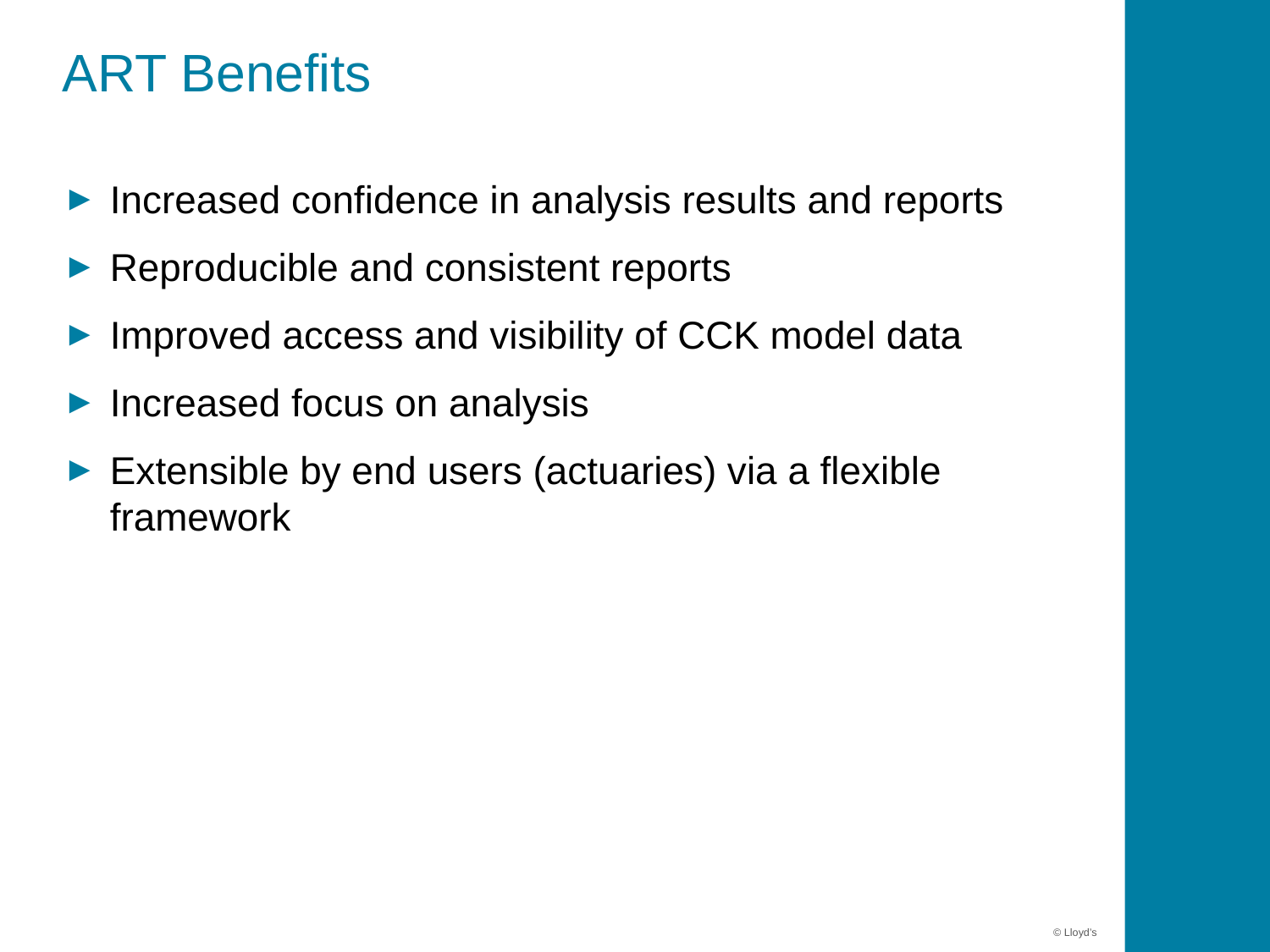

# ART Benefits
Increased confidence in analysis results and reports
Reproducible and consistent reports
Improved access and visibility of CCK model data
Increased focus on analysis
Extensible by end users (actuaries) via a flexible framework